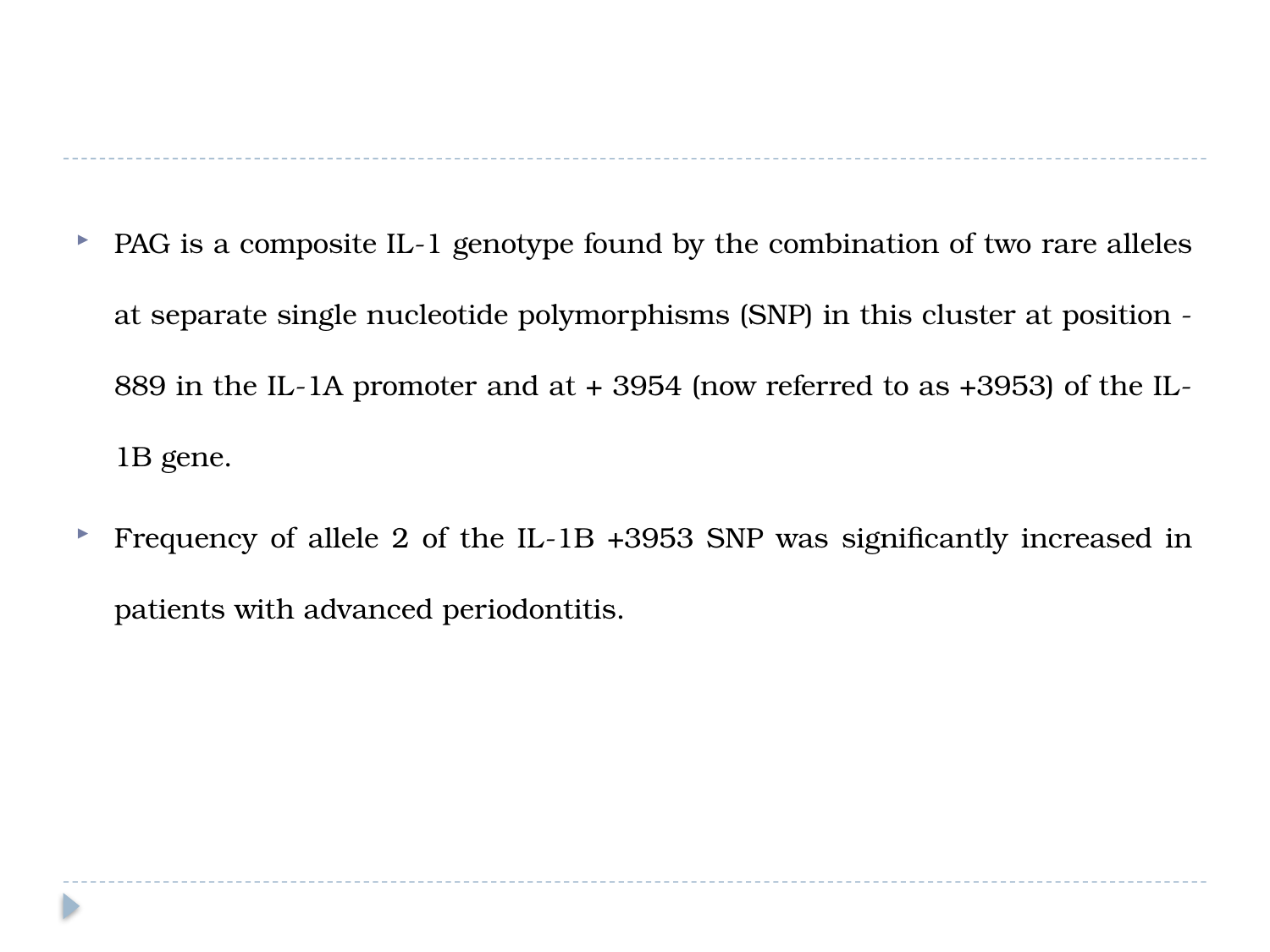

#
PAG is a composite IL-1 genotype found by the combination of two rare alleles at separate single nucleotide polymorphisms (SNP) in this cluster at position -889 in the IL-1A promoter and at + 3954 (now referred to as +3953) of the IL-1B gene.
Frequency of allele 2 of the IL-1B +3953 SNP was significantly increased in patients with advanced periodontitis.